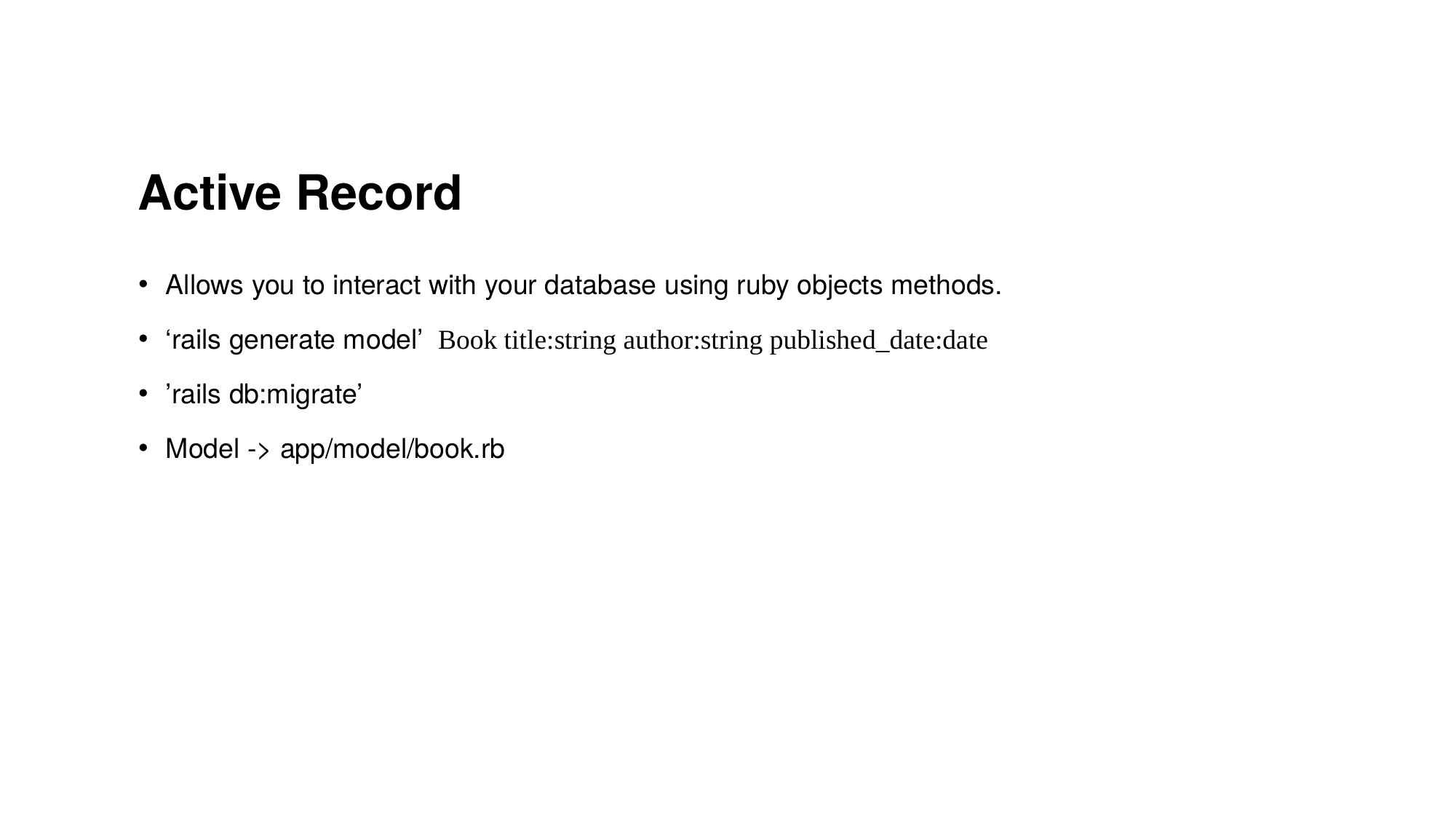

# Active Record
Allows you to interact with your database using ruby objects methods.
‘rails generate model’  Book title:string author:string published_date:date
’rails db:migrate’
Model -> app/model/book.rb